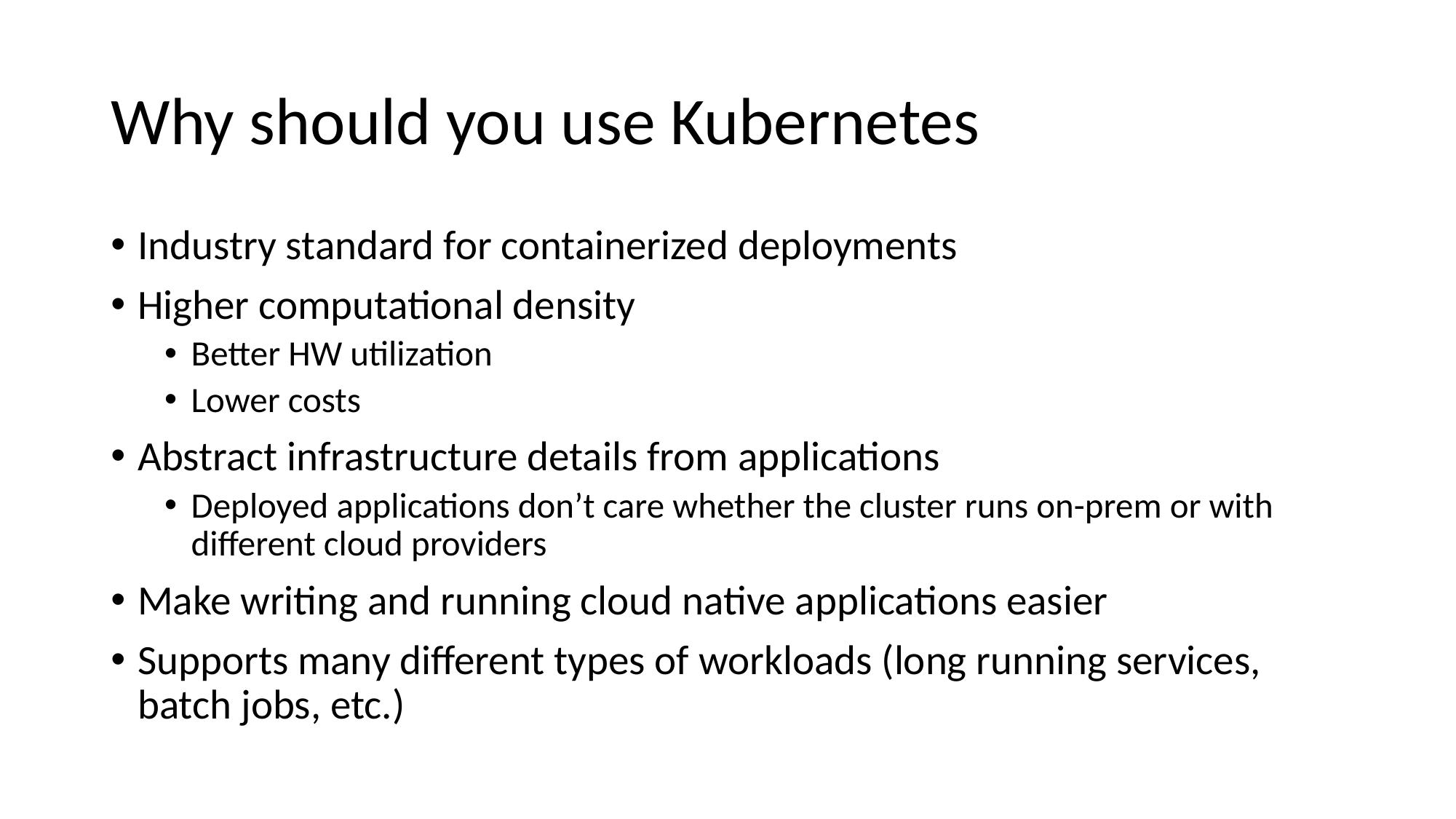

# Why should you use Kubernetes
Industry standard for containerized deployments
Higher computational density
Better HW utilization
Lower costs
Abstract infrastructure details from applications
Deployed applications don’t care whether the cluster runs on-prem or with different cloud providers
Make writing and running cloud native applications easier
Supports many different types of workloads (long running services, batch jobs, etc.)